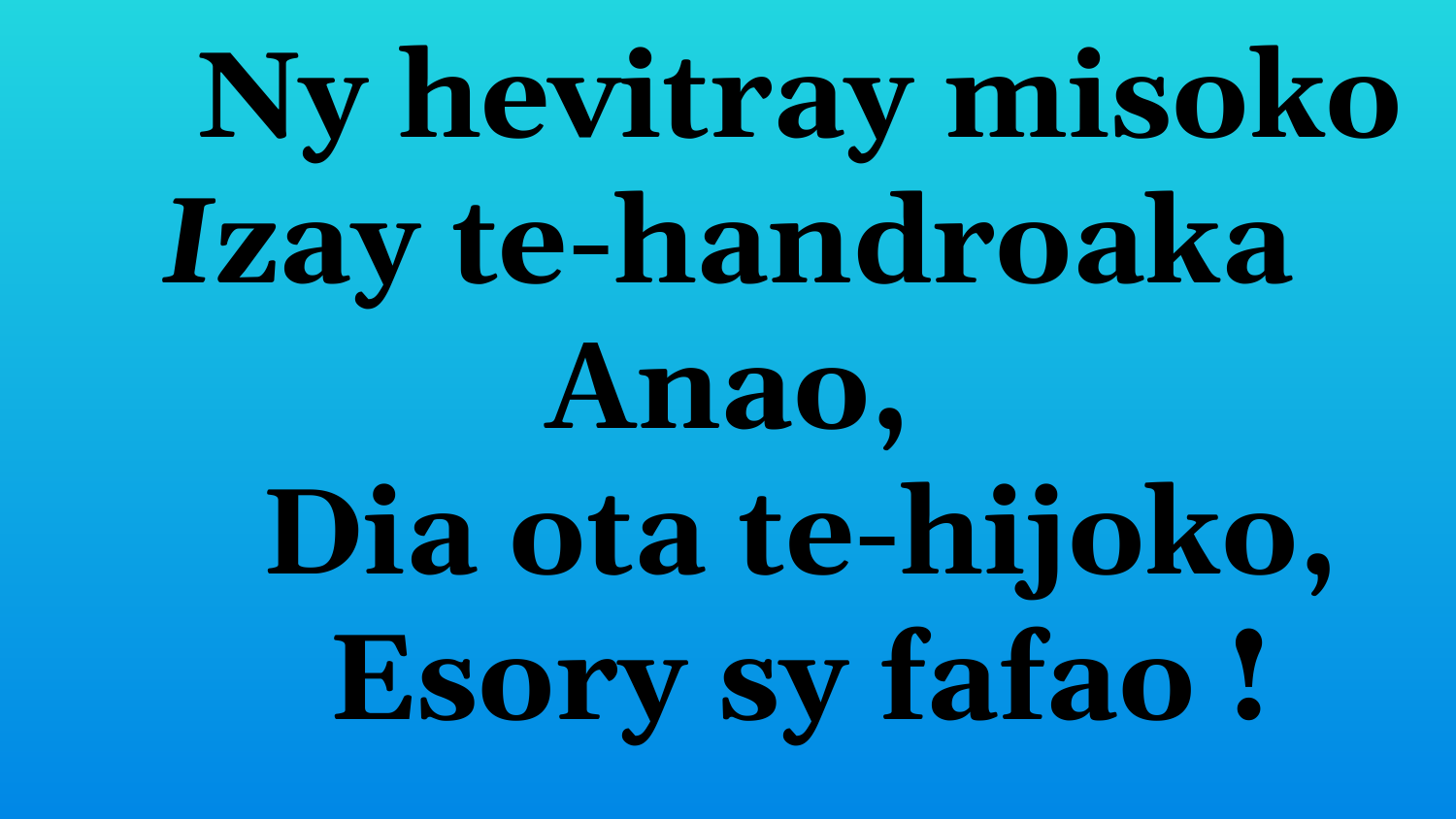

# Ny hevitray misoko Izay te-handroaka Anao, Dia ota te-hijoko, Esory sy fafao !